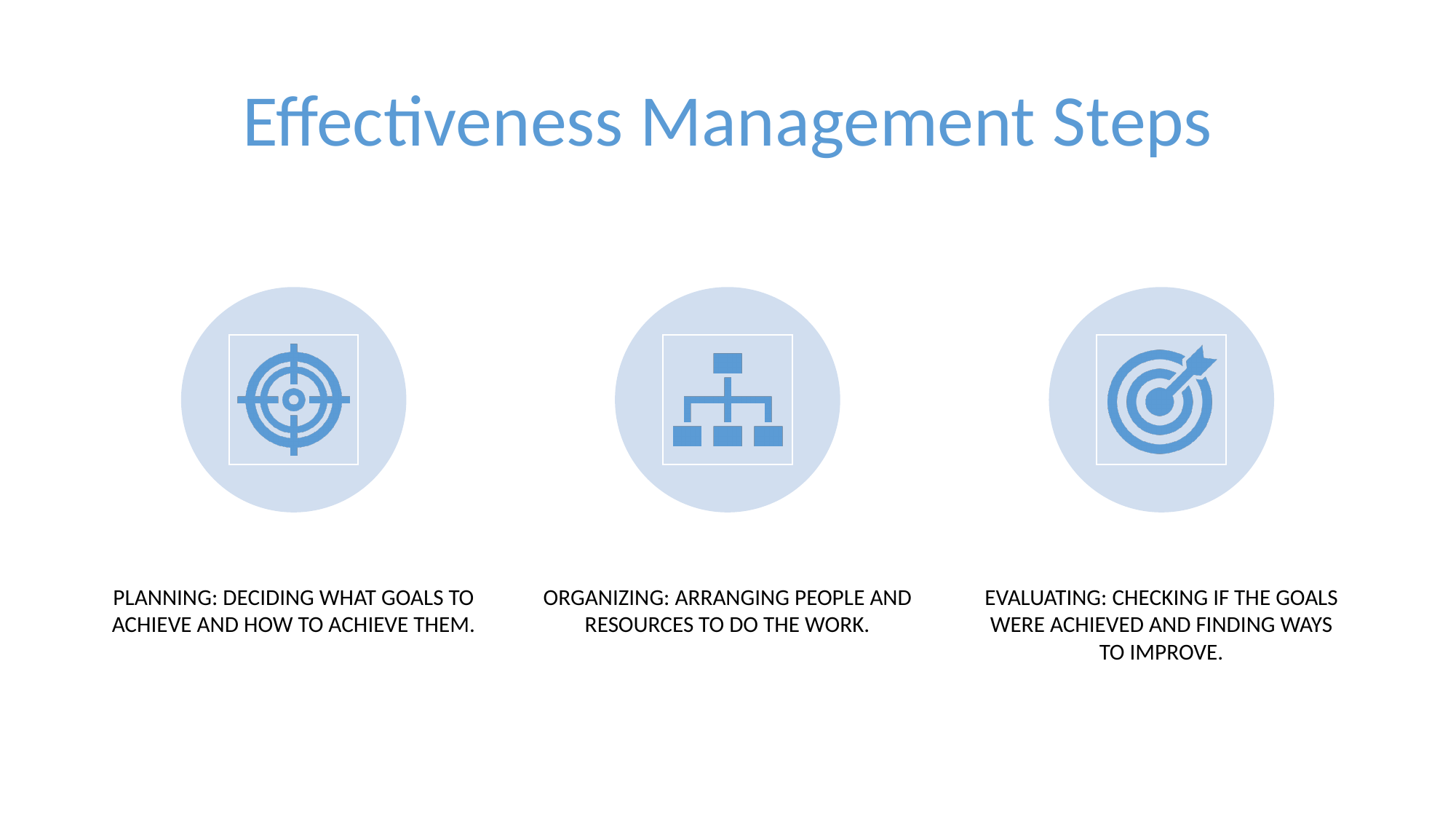

# Effectiveness Management Steps
Planning: Deciding what goals to achieve and how to achieve them.
Organizing: Arranging people and resources to do the work.
Evaluating: Checking if the goals were achieved and finding ways to improve.